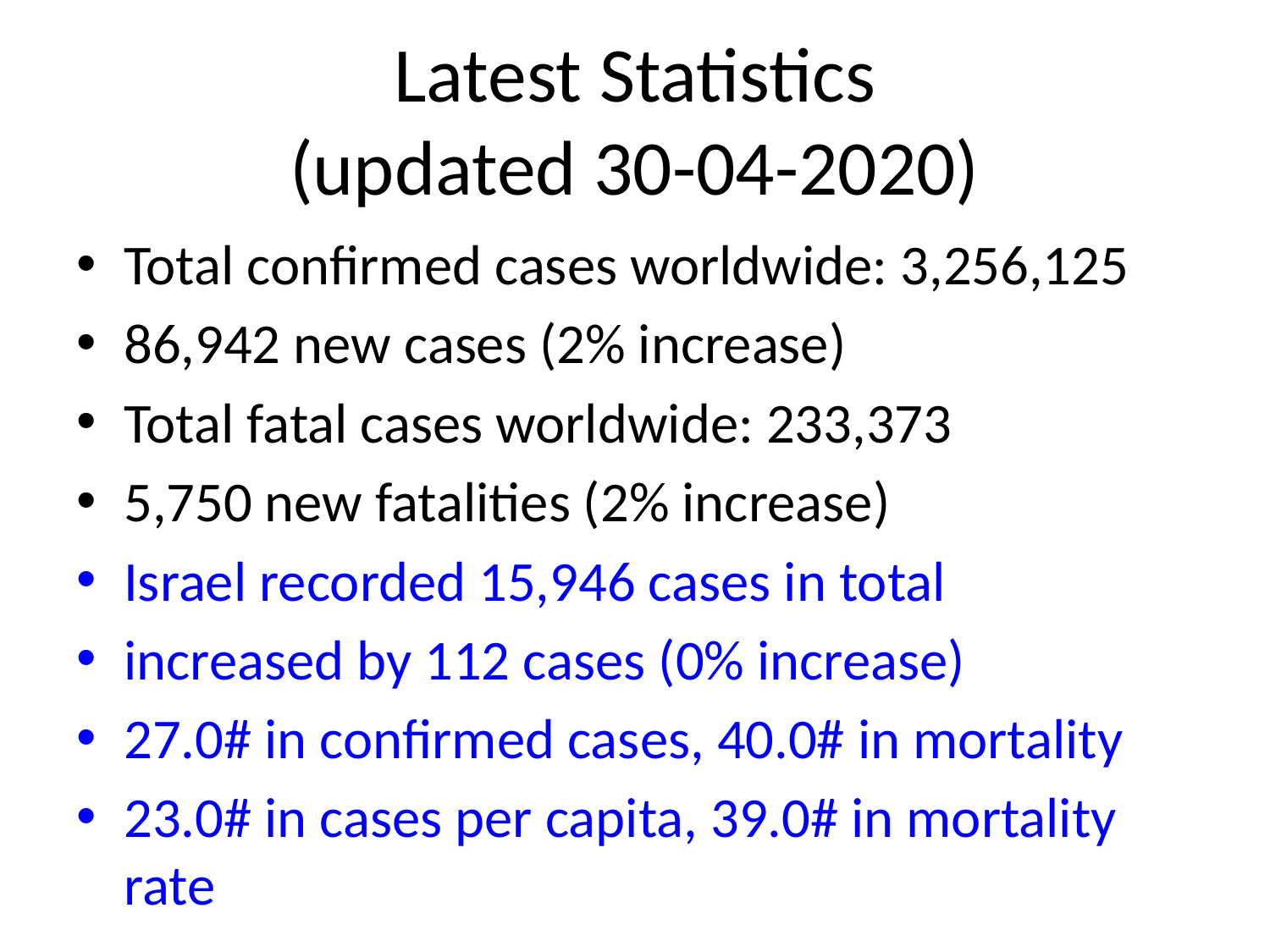

# Latest Statistics
(updated 30-04-2020)
Total confirmed cases worldwide: 3,256,125
86,942 new cases (2% increase)
Total fatal cases worldwide: 233,373
5,750 new fatalities (2% increase)
Israel recorded 15,946 cases in total
increased by 112 cases (0% increase)
27.0# in confirmed cases, 40.0# in mortality
23.0# in cases per capita, 39.0# in mortality rate